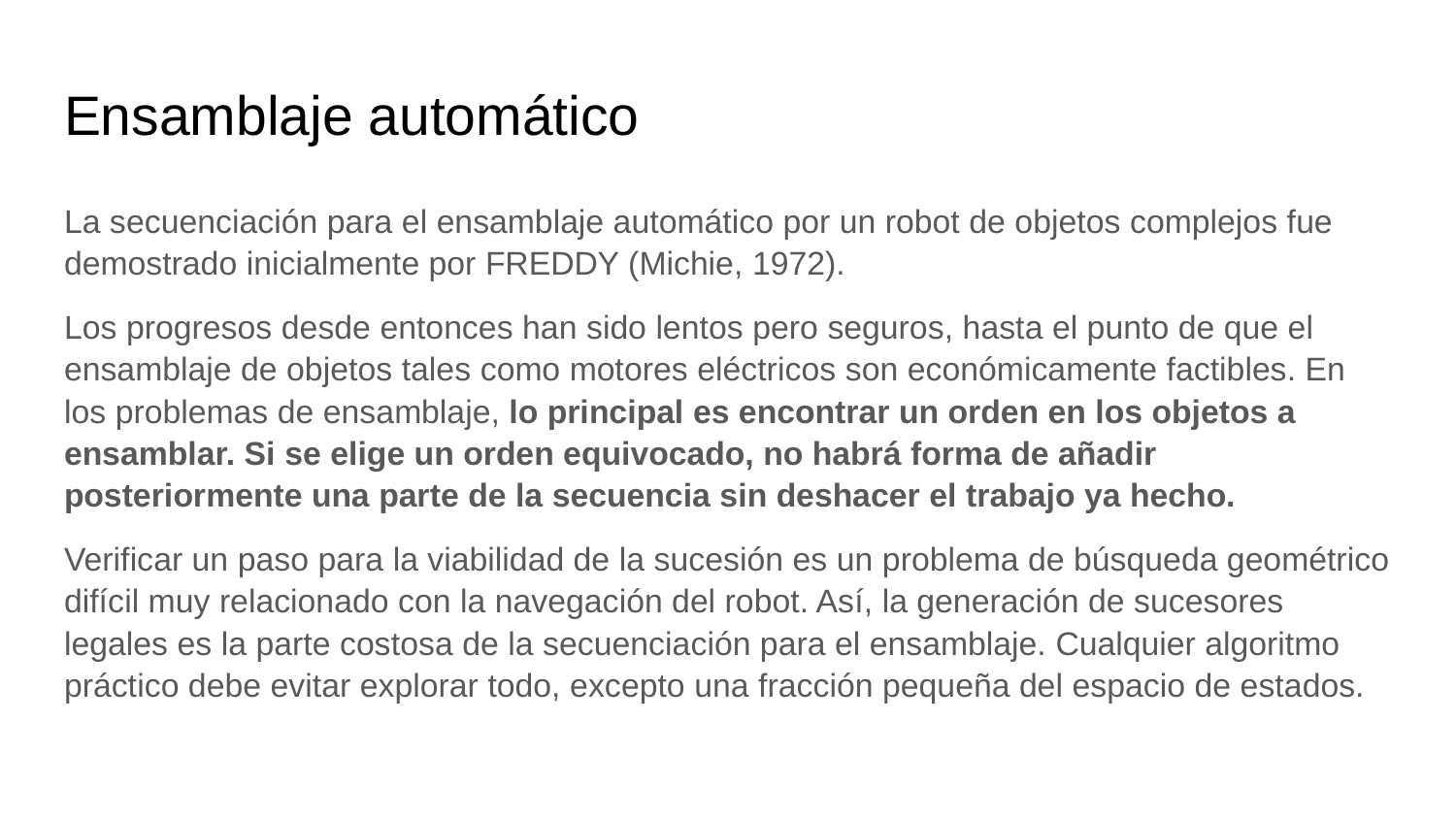

# Ensamblaje automático
La secuenciación para el ensamblaje automático por un robot de objetos complejos fue demostrado inicialmente por FREDDY (Michie, 1972).
Los progresos desde entonces han sido lentos pero seguros, hasta el punto de que el ensamblaje de objetos tales como motores eléctricos son económicamente factibles. En los problemas de ensamblaje, lo principal es encontrar un orden en los objetos a ensamblar. Si se elige un orden equivocado, no habrá forma de añadir posteriormente una parte de la secuencia sin deshacer el trabajo ya hecho.
Verificar un paso para la viabilidad de la sucesión es un problema de búsqueda geométrico difícil muy relacionado con la navegación del robot. Así, la generación de sucesores legales es la parte costosa de la secuenciación para el ensamblaje. Cualquier algoritmo práctico debe evitar explorar todo, excepto una fracción pequeña del espacio de estados.